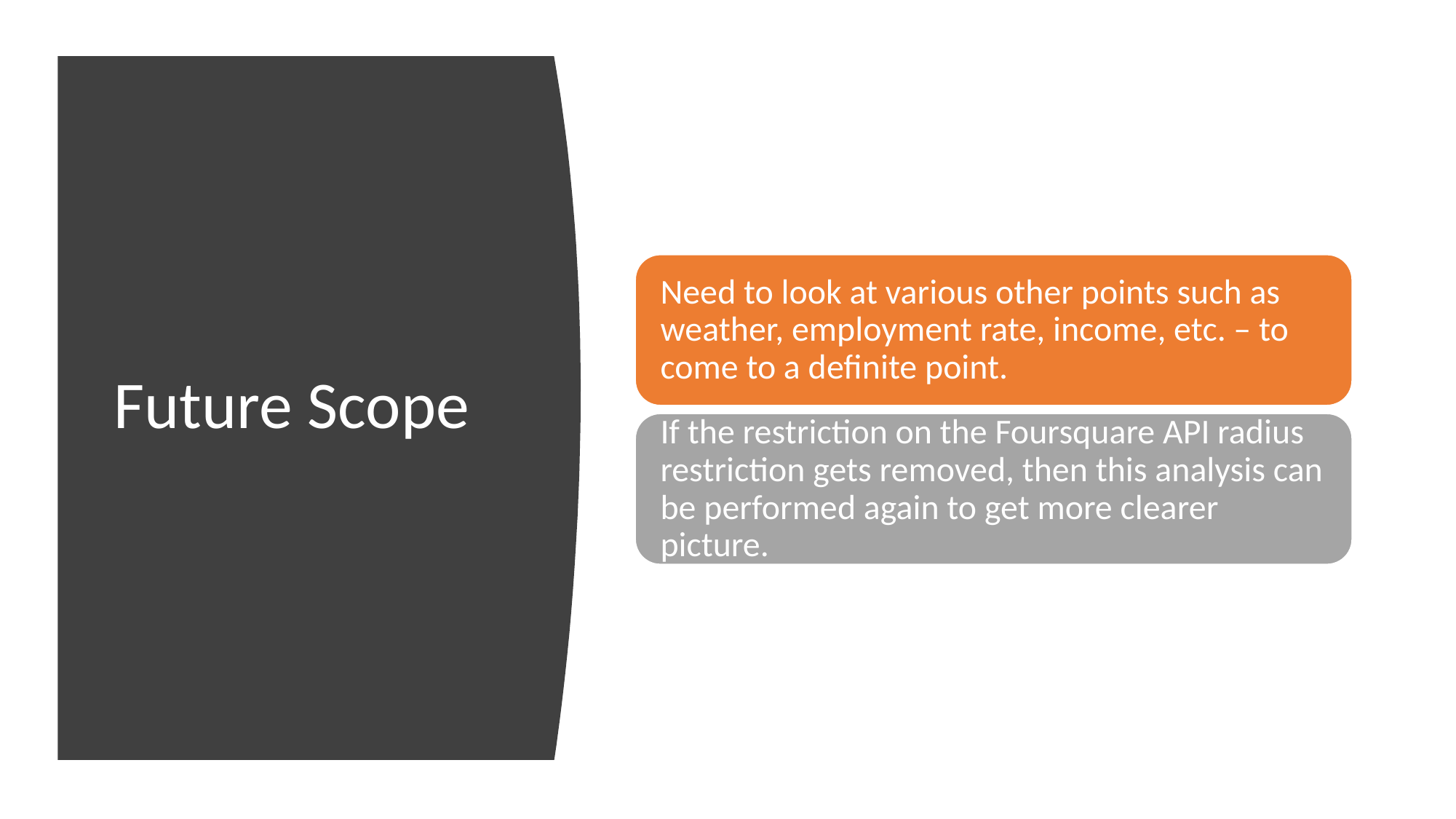

# Future Scope
Need to look at various other points such as weather, employment rate, income, etc. – to come to a definite point.
If the restriction on the Foursquare API radius restriction gets removed, then this analysis can be performed again to get more clearer picture.